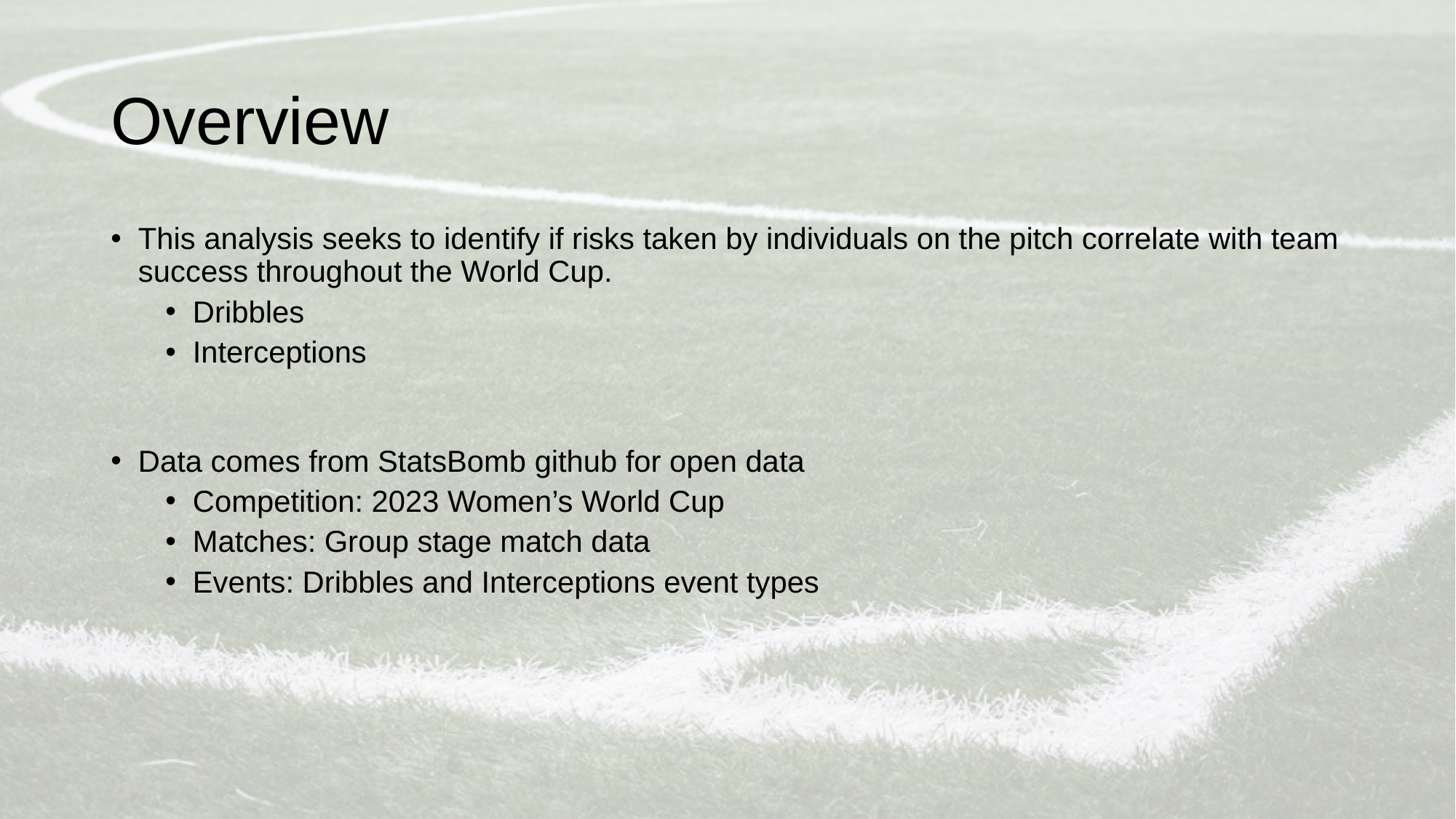

# Overview
This analysis seeks to identify if risks taken by individuals on the pitch correlate with team success throughout the World Cup.
Dribbles
Interceptions

Data comes from StatsBomb github for open data
Competition: 2023 Women’s World Cup
Matches: Group stage match data
Events: Dribbles and Interceptions event types